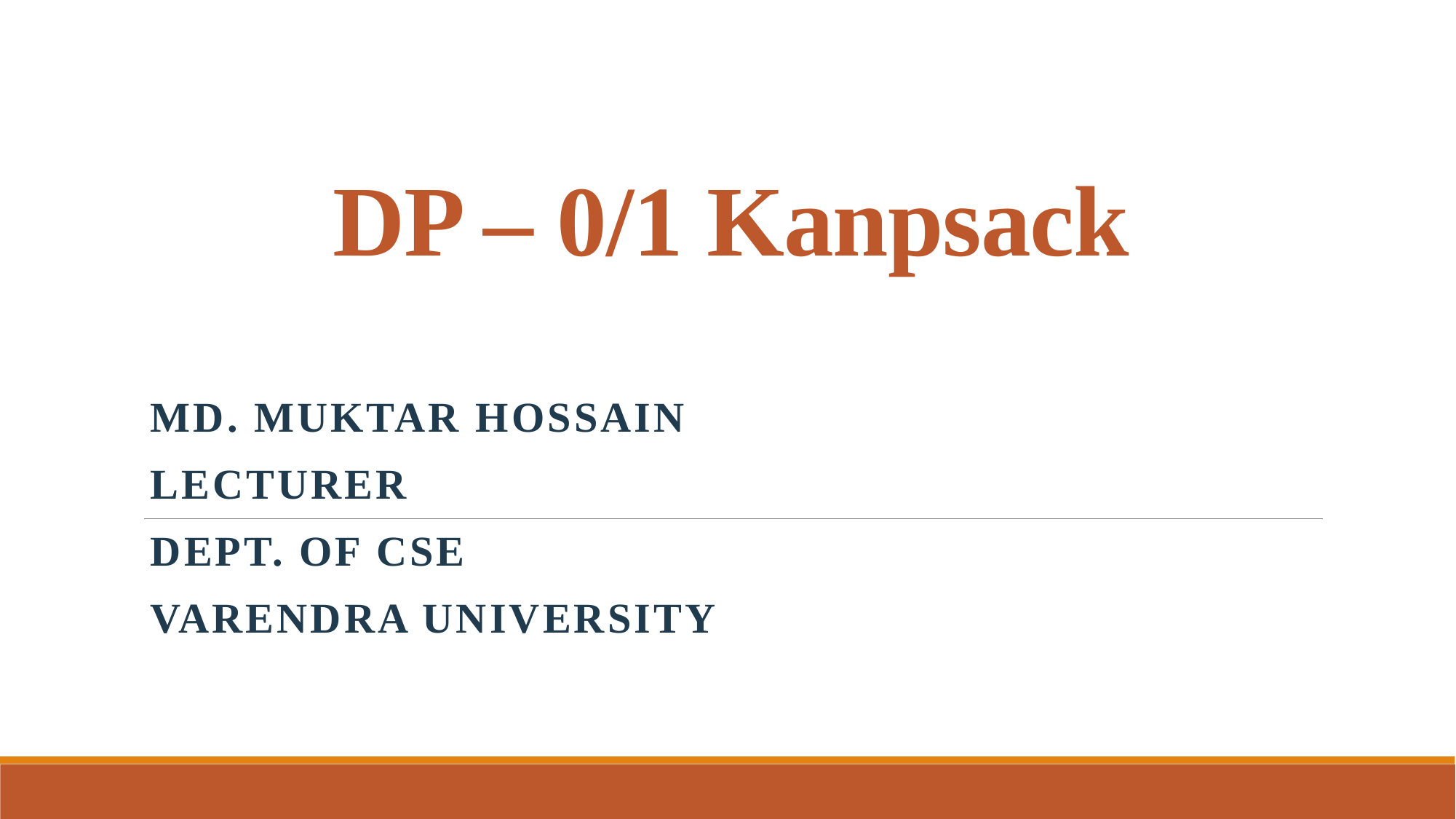

# DP – 0/1 Kanpsack
Md. Muktar Hossain
Lecturer
Dept. of CSE
Varendra university